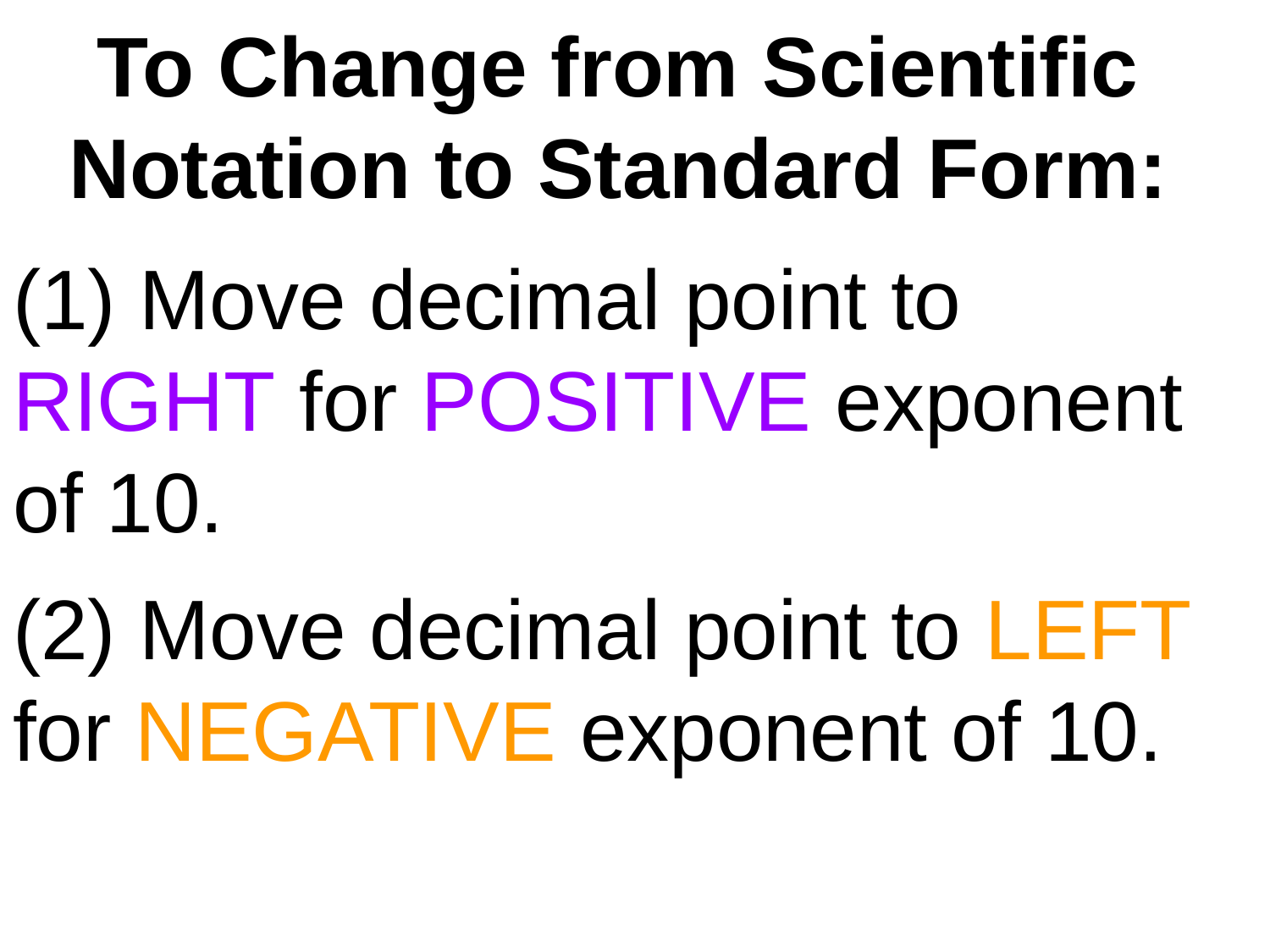

To Change from Scientific
Notation to Standard Form:

(1) Move decimal point to RIGHT for POSITIVE exponent of 10.

(2) Move decimal point to LEFT
for NEGATIVE exponent of 10.